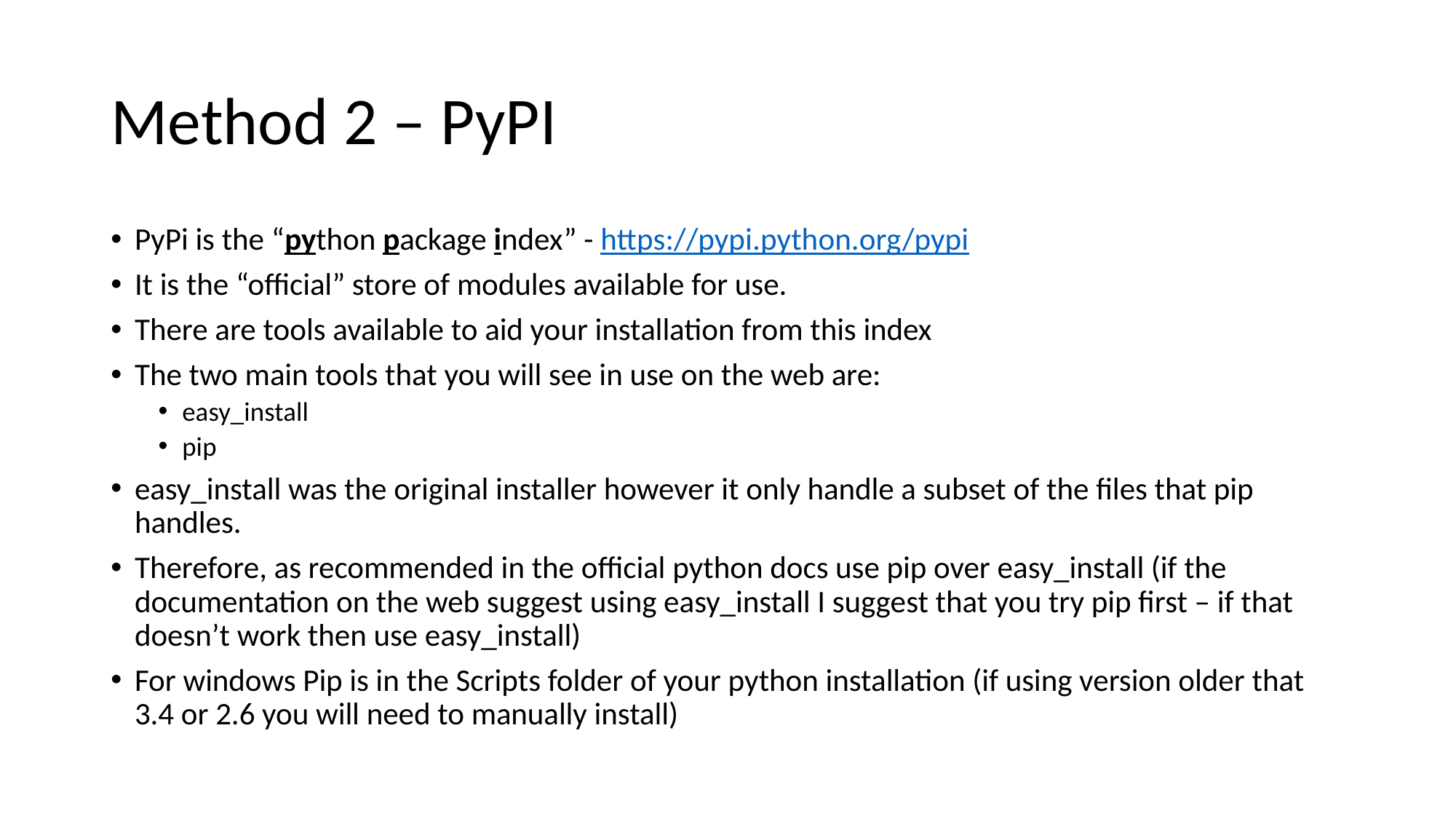

# Method 2 – PyPI
PyPi is the “python package index” - https://pypi.python.org/pypi
It is the “official” store of modules available for use.
There are tools available to aid your installation from this index
The two main tools that you will see in use on the web are:
easy_install
pip
easy_install was the original installer however it only handle a subset of the files that pip handles.
Therefore, as recommended in the official python docs use pip over easy_install (if the documentation on the web suggest using easy_install I suggest that you try pip first – if that doesn’t work then use easy_install)
For windows Pip is in the Scripts folder of your python installation (if using version older that 3.4 or 2.6 you will need to manually install)